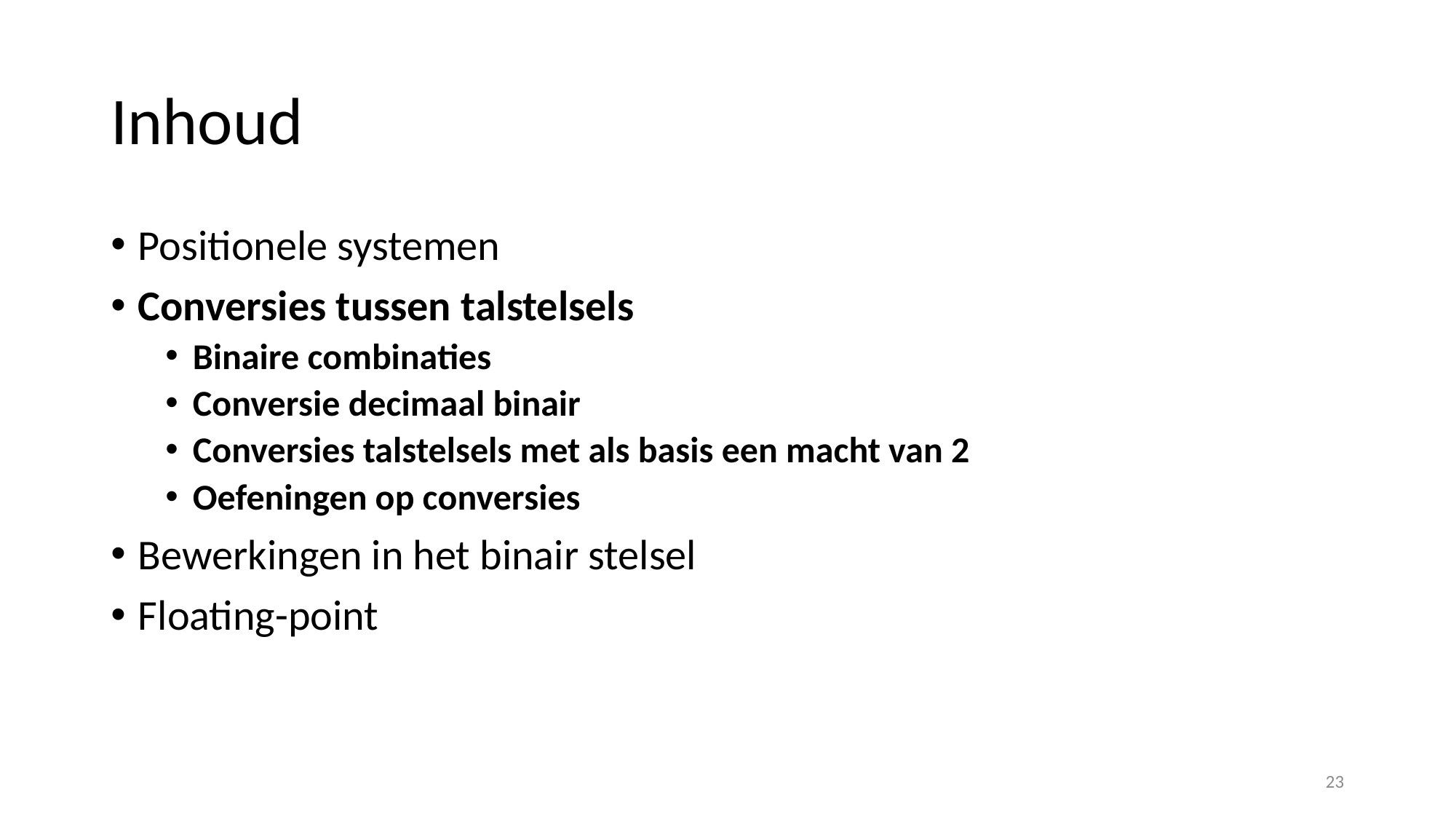

# Inhoud
Positionele systemen
Conversies tussen talstelsels
Binaire combinaties
Conversie decimaal binair
Conversies talstelsels met als basis een macht van 2
Oefeningen op conversies
Bewerkingen in het binair stelsel
Floating-point

23